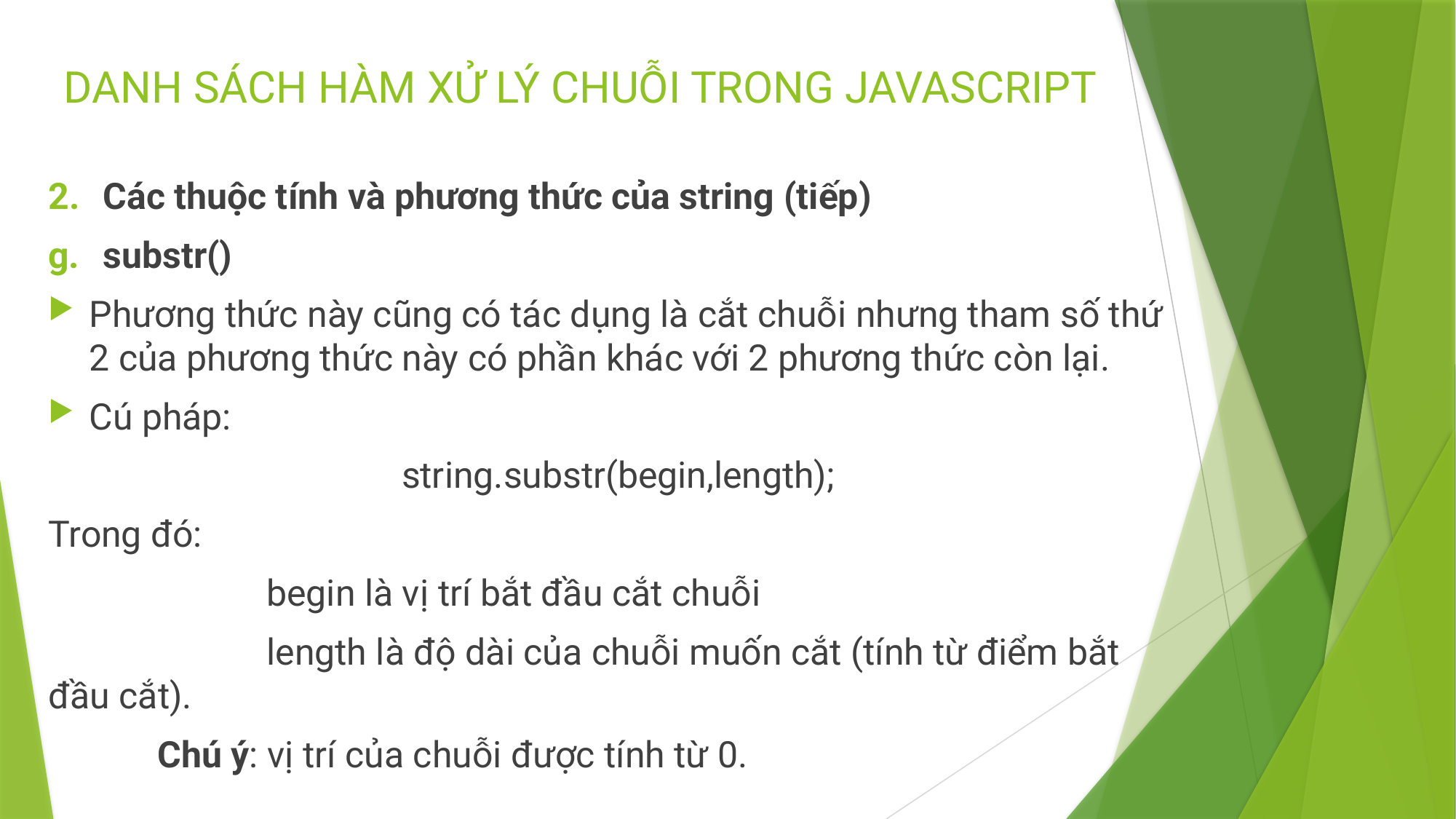

# DANH SÁCH HÀM XỬ LÝ CHUỖI TRONG JAVASCRIPT
Các thuộc tính và phương thức của string (tiếp)
substr()
Phương thức này cũng có tác dụng là cắt chuỗi nhưng tham số thứ 2 của phương thức này có phần khác với 2 phương thức còn lại.
Cú pháp:
string.substr(begin,length);
Trong đó:
		begin là vị trí bắt đầu cắt chuỗi
		length là độ dài của chuỗi muốn cắt (tính từ điểm bắt đầu cắt).
	Chú ý: vị trí của chuỗi được tính từ 0.